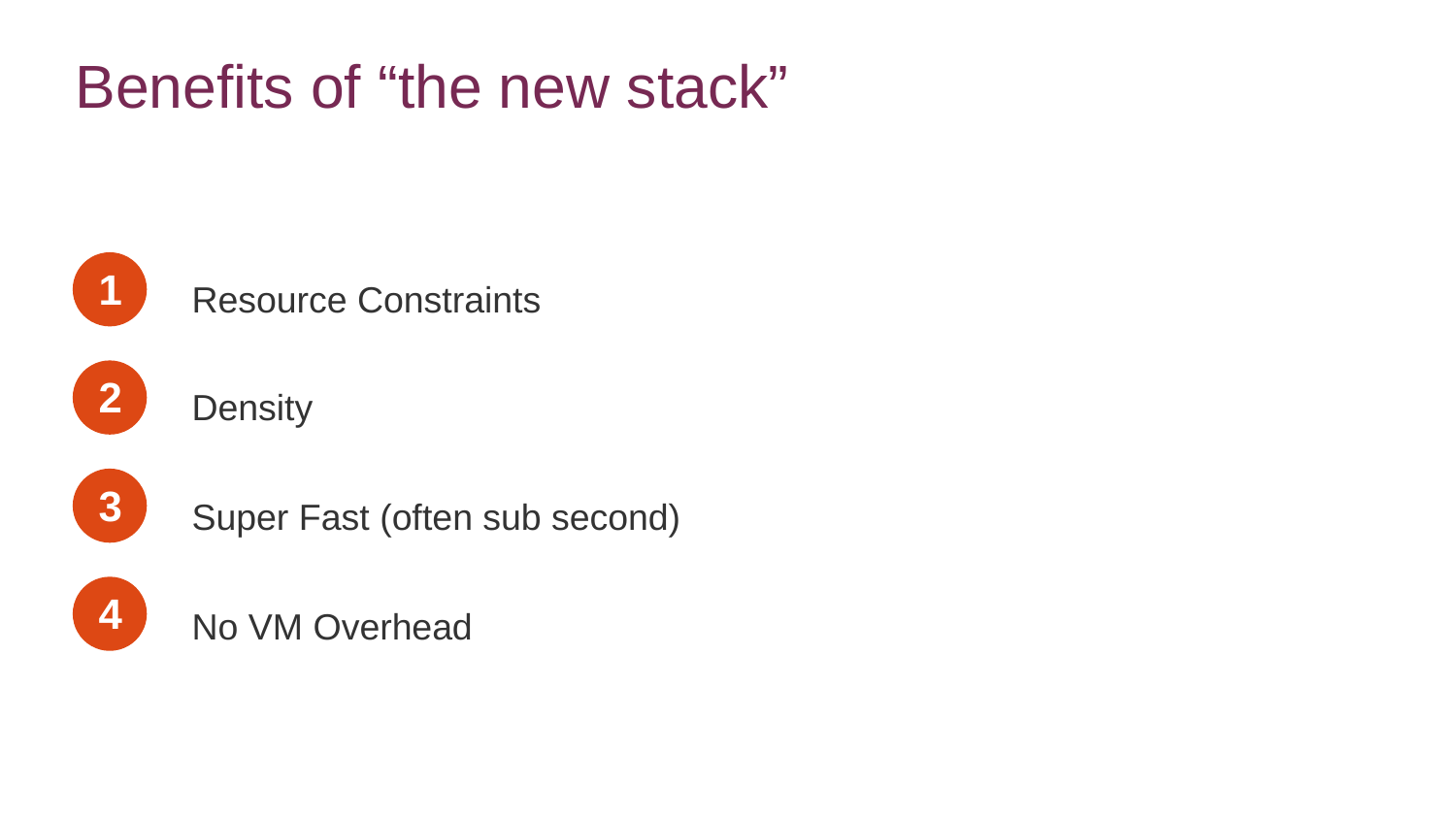

# Benefits of “the new stack”
Resource Constraints
Density
Super Fast (often sub second)
No VM Overhead